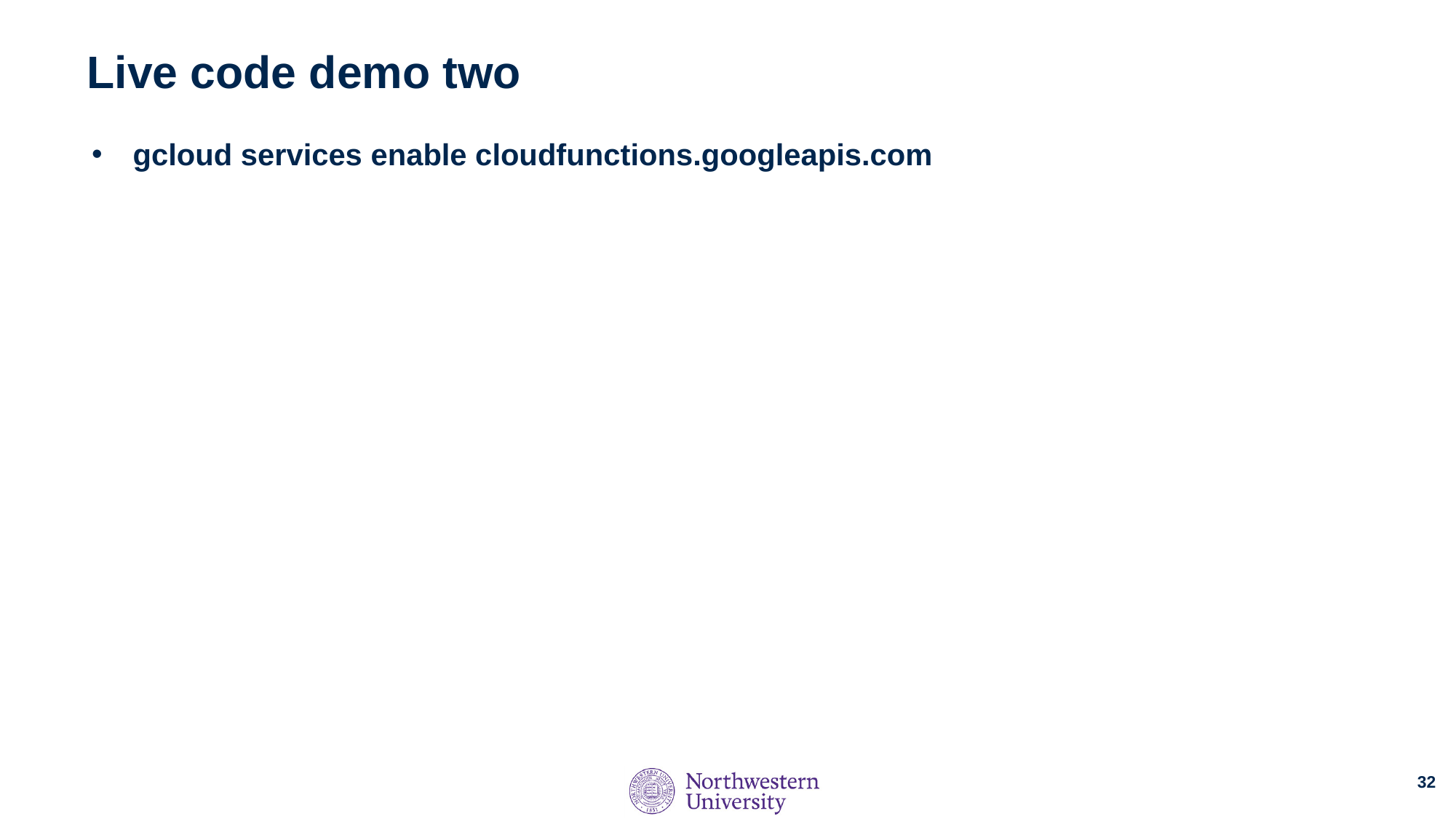

# Live code demo two
gcloud services enable cloudfunctions.googleapis.com